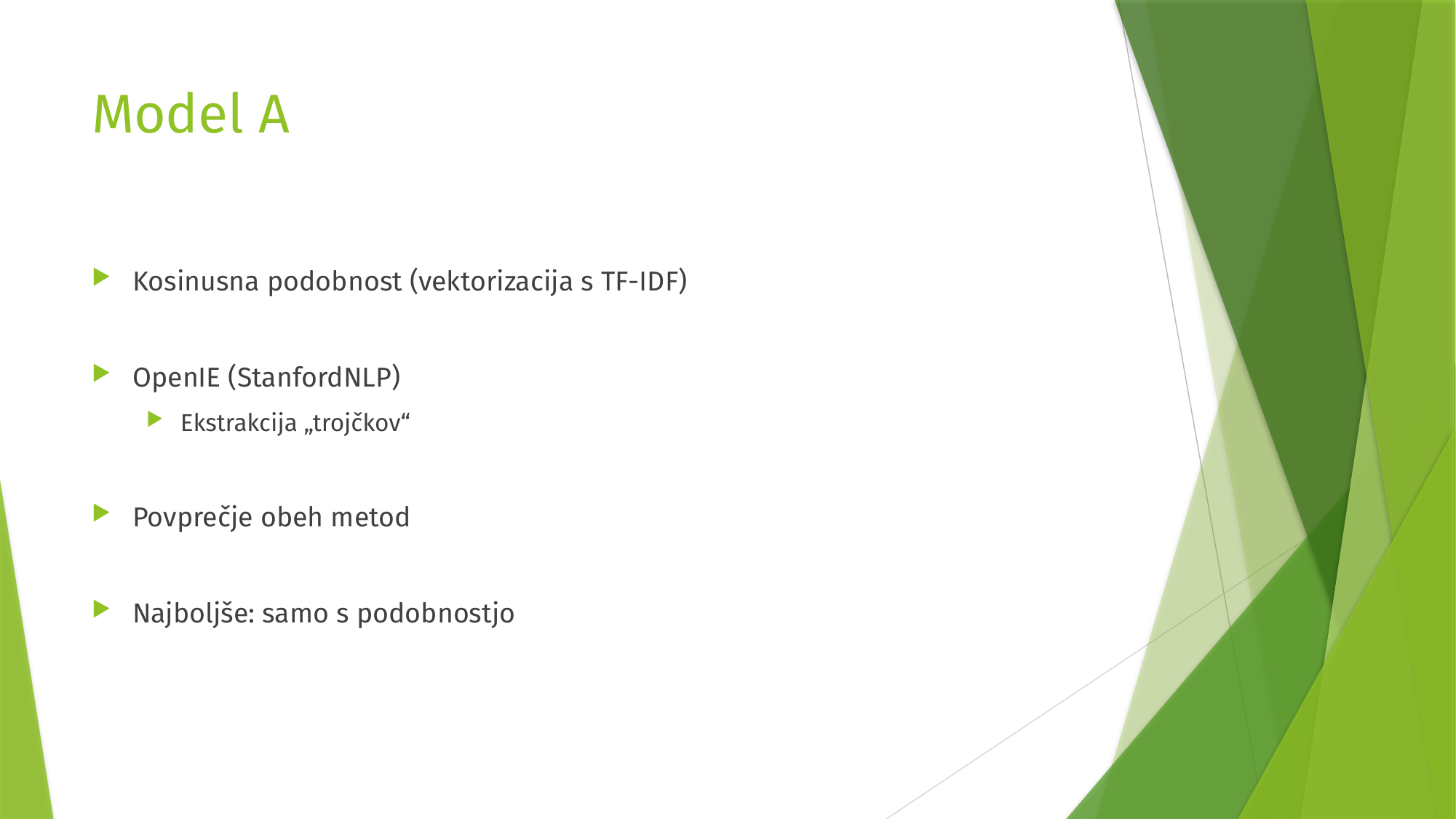

# Model A
Kosinusna podobnost (vektorizacija s TF-IDF)

OpenIE (StanfordNLP)
Ekstrakcija „trojčkov“

Povprečje obeh metod

Najboljše: samo s podobnostjo